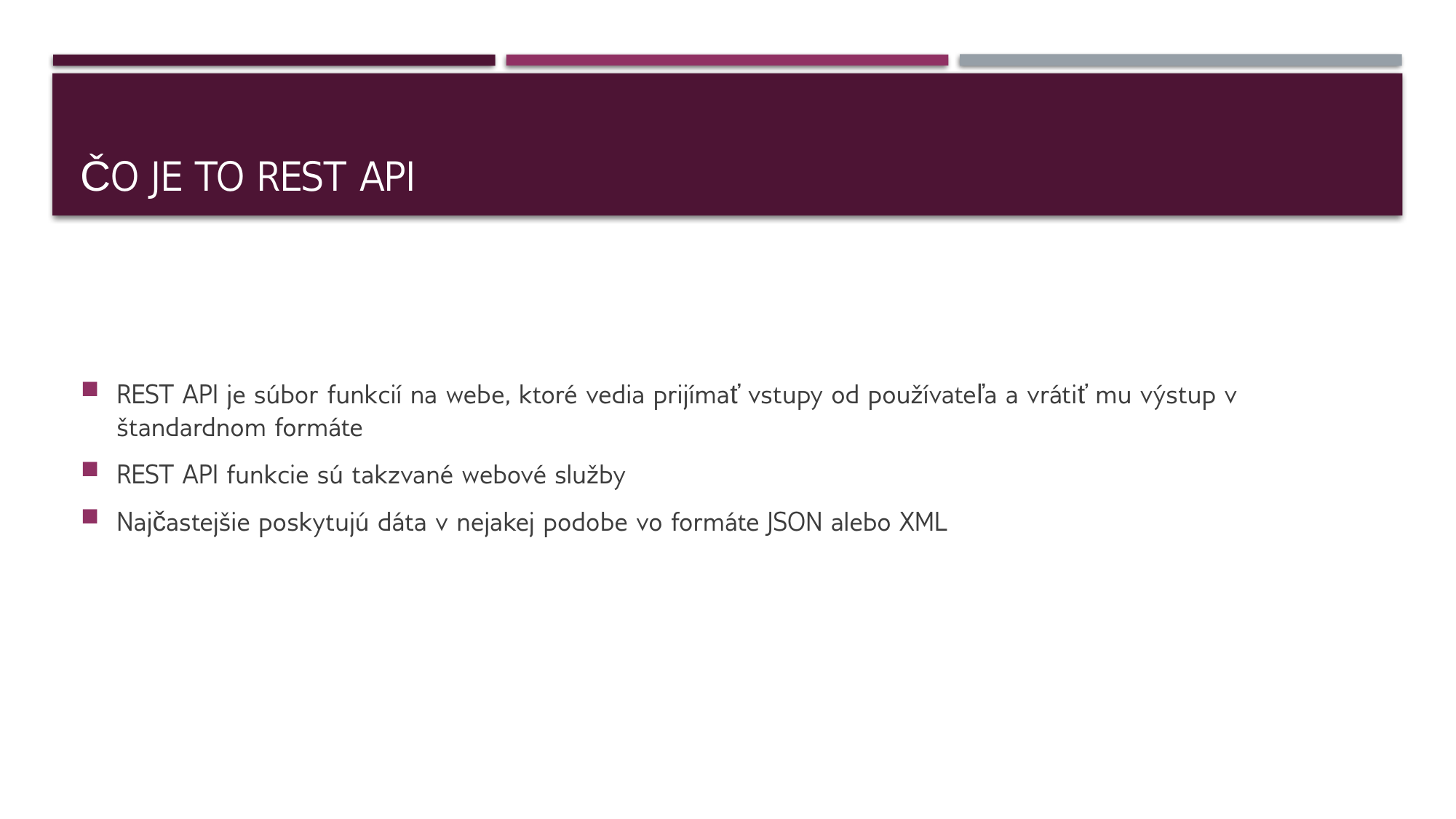

# Čo je to REST API
REST API je súbor funkcií na webe, ktoré vedia prijímať vstupy od používateľa a vrátiť mu výstup v štandardnom formáte
REST API funkcie sú takzvané webové služby
Najčastejšie poskytujú dáta v nejakej podobe vo formáte JSON alebo XML